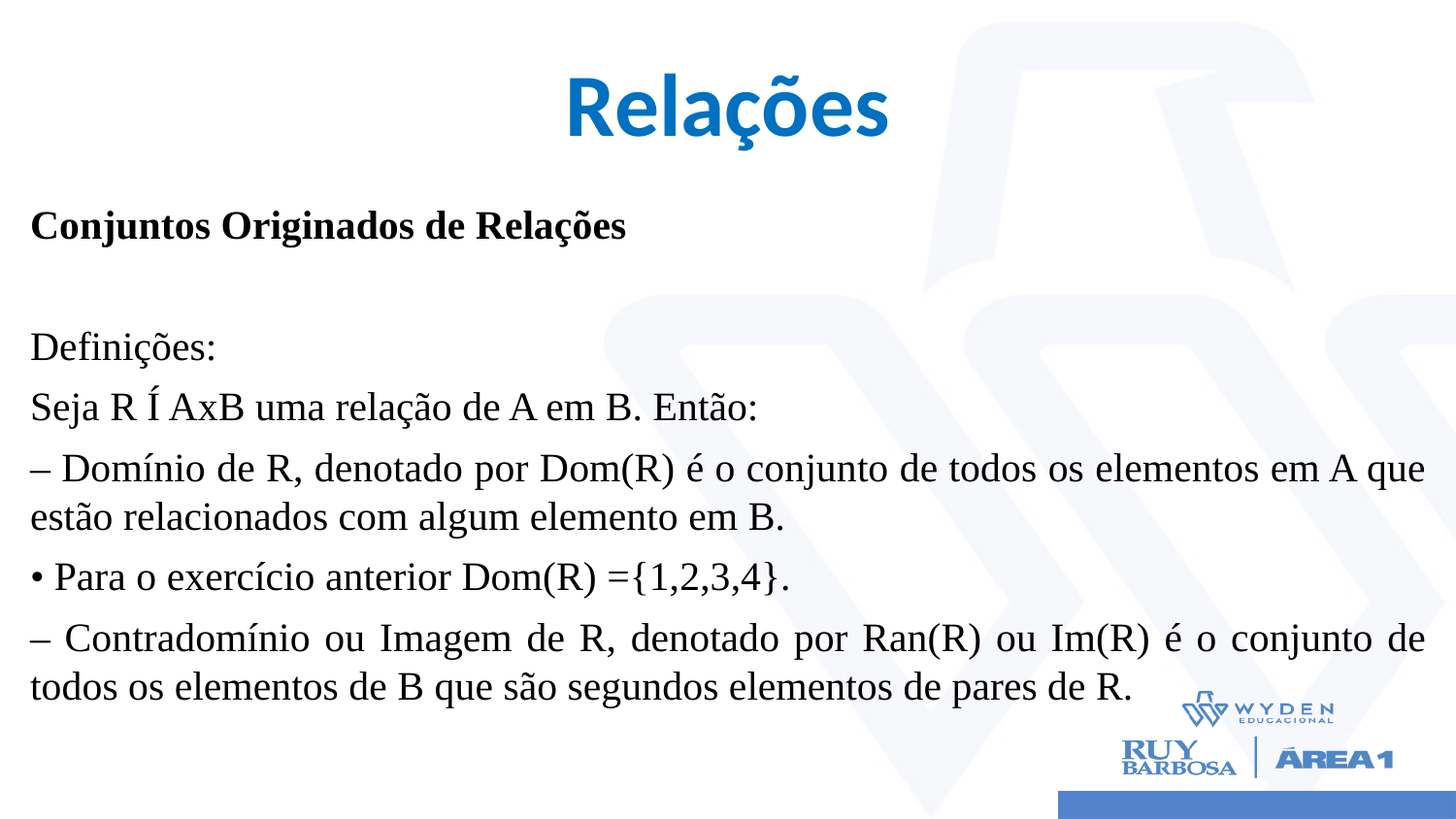

# Relações
Conjuntos Originados de Relações

Definições:
Seja R Í AxB uma relação de A em B. Então:
– Domínio de R, denotado por Dom(R) é o conjunto de todos os elementos em A que estão relacionados com algum elemento em B.
• Para o exercício anterior Dom(R) ={1,2,3,4}.
– Contradomínio ou Imagem de R, denotado por Ran(R) ou Im(R) é o conjunto de todos os elementos de B que são segundos elementos de pares de R.